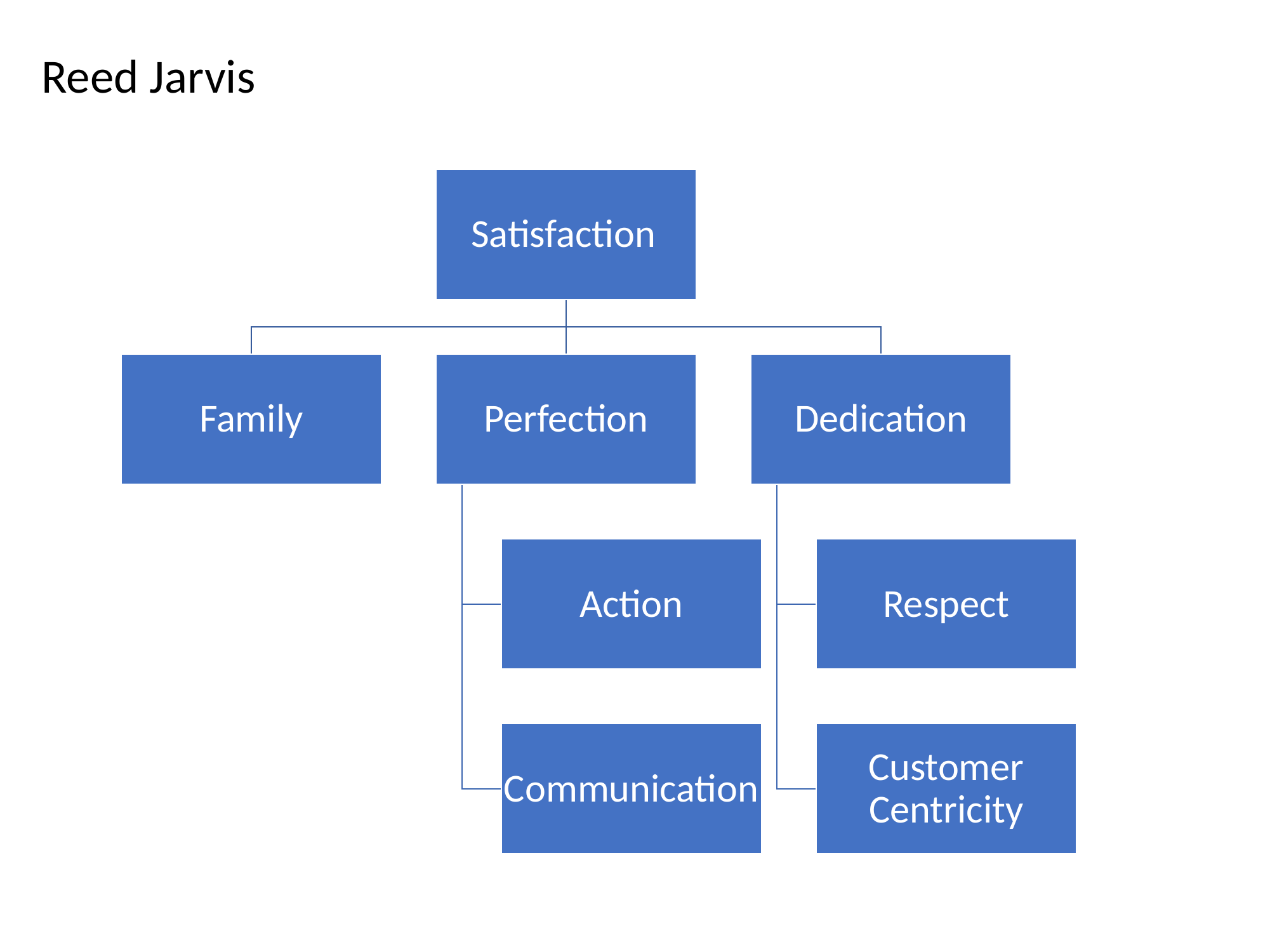

Reed Jarvis
Satisfaction
Family
Perfection
Action
Communication
Dedication
Respect
Customer Centricity